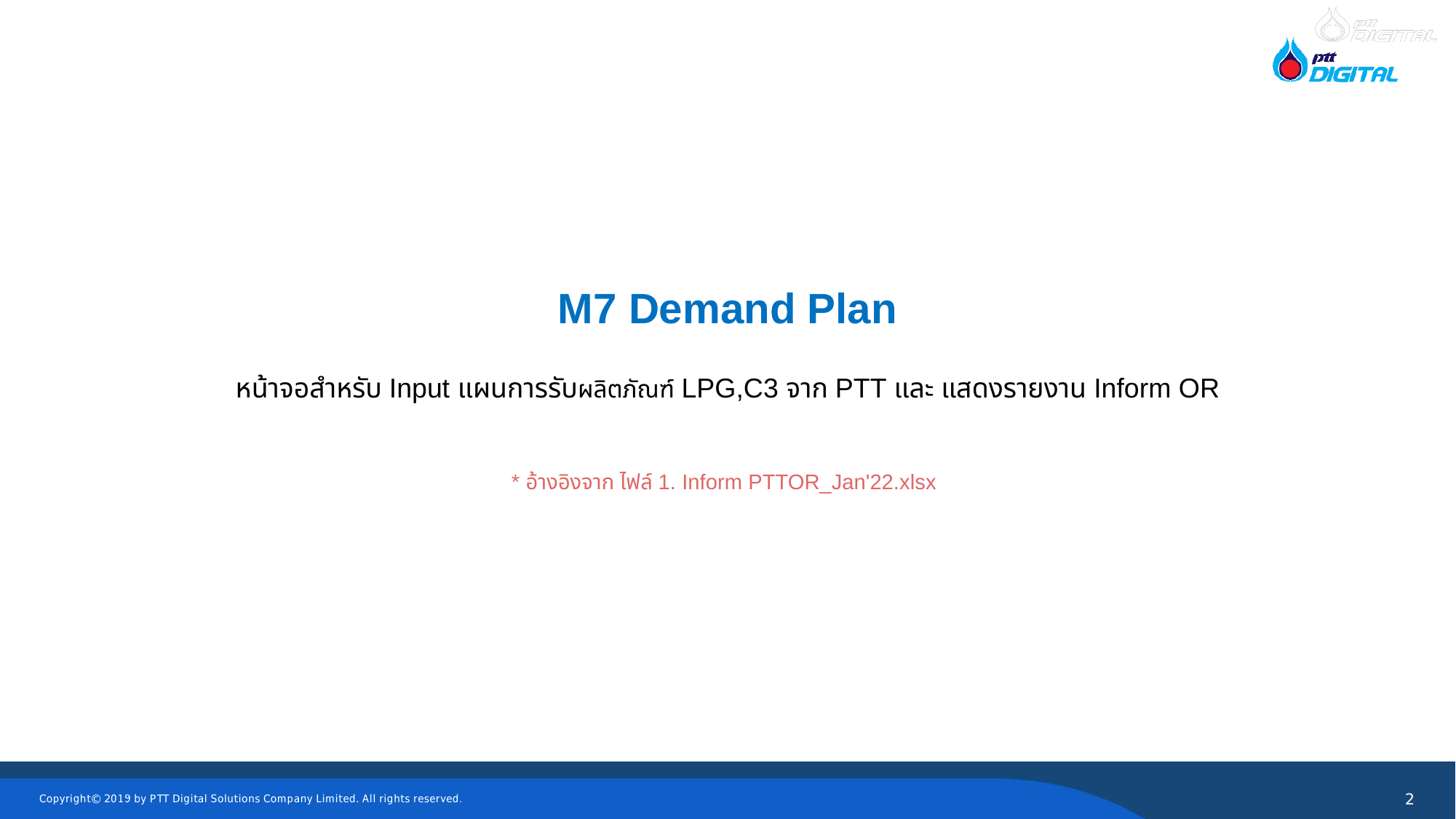

M7 Demand Plan
หน้าจอสำหรับ Input แผนการรับผลิตภัณฑ์ LPG,C3 จาก PTT และ แสดงรายงาน Inform OR
* อ้างอิงจาก ไฟล์ 1. Inform PTTOR_Jan'22.xlsx
2